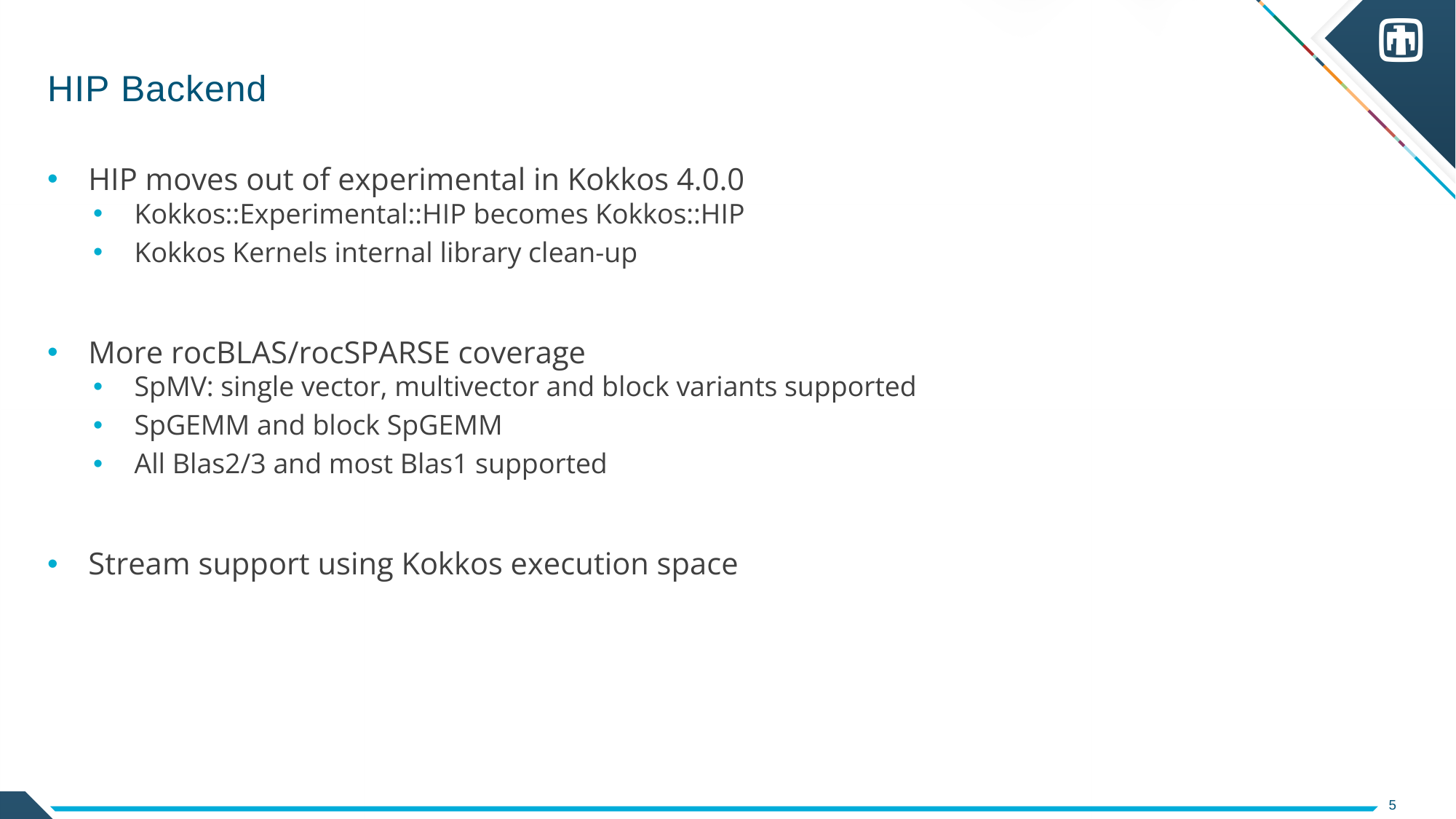

# HIP Backend
HIP moves out of experimental in Kokkos 4.0.0
Kokkos::Experimental::HIP becomes Kokkos::HIP
Kokkos Kernels internal library clean-up

More rocBLAS/rocSPARSE coverage
SpMV: single vector, multivector and block variants supported
SpGEMM and block SpGEMM
All Blas2/3 and most Blas1 supported

Stream support using Kokkos execution space
5